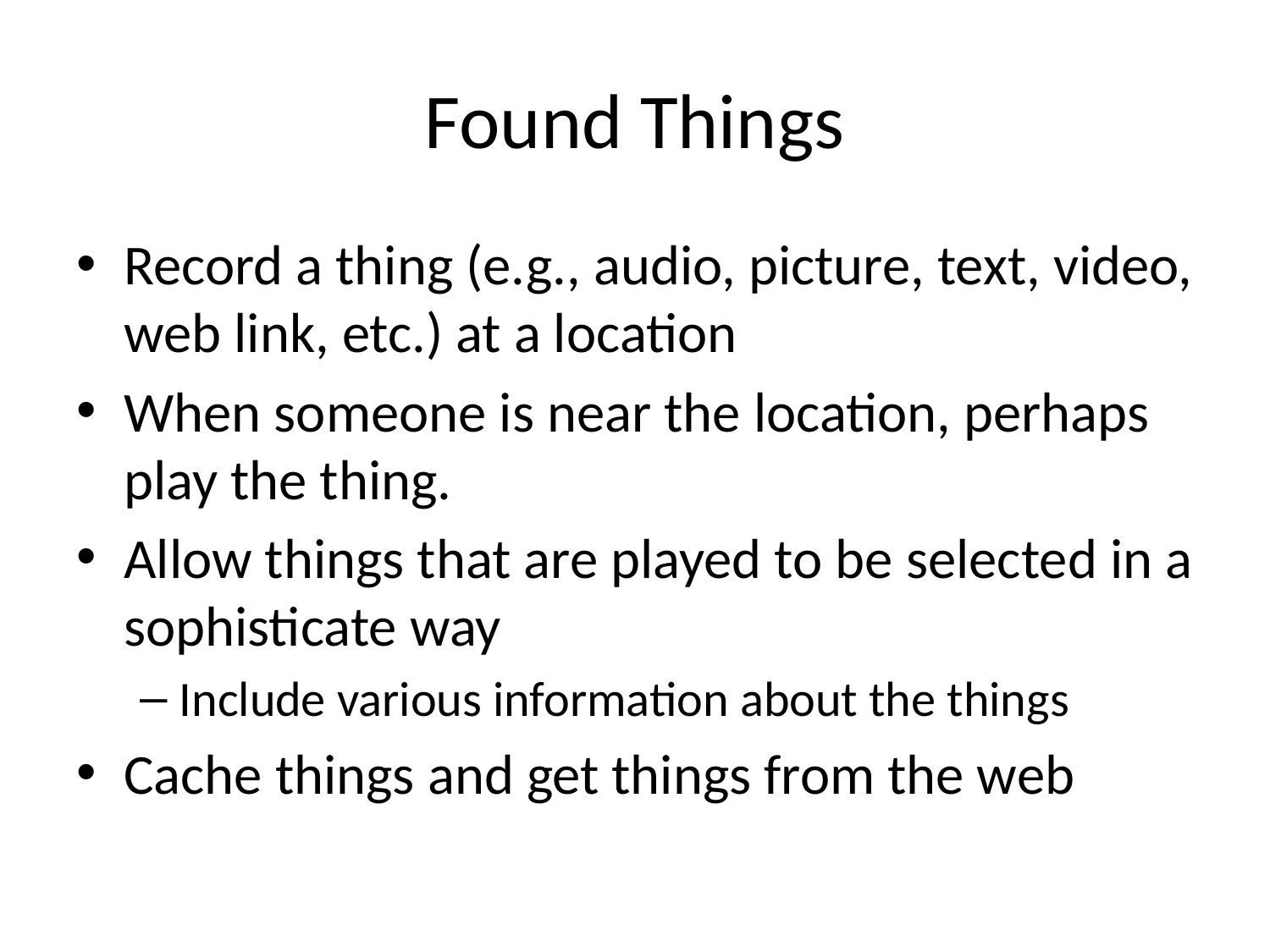

# Found Things
Record a thing (e.g., audio, picture, text, video, web link, etc.) at a location
When someone is near the location, perhaps play the thing.
Allow things that are played to be selected in a sophisticate way
Include various information about the things
Cache things and get things from the web